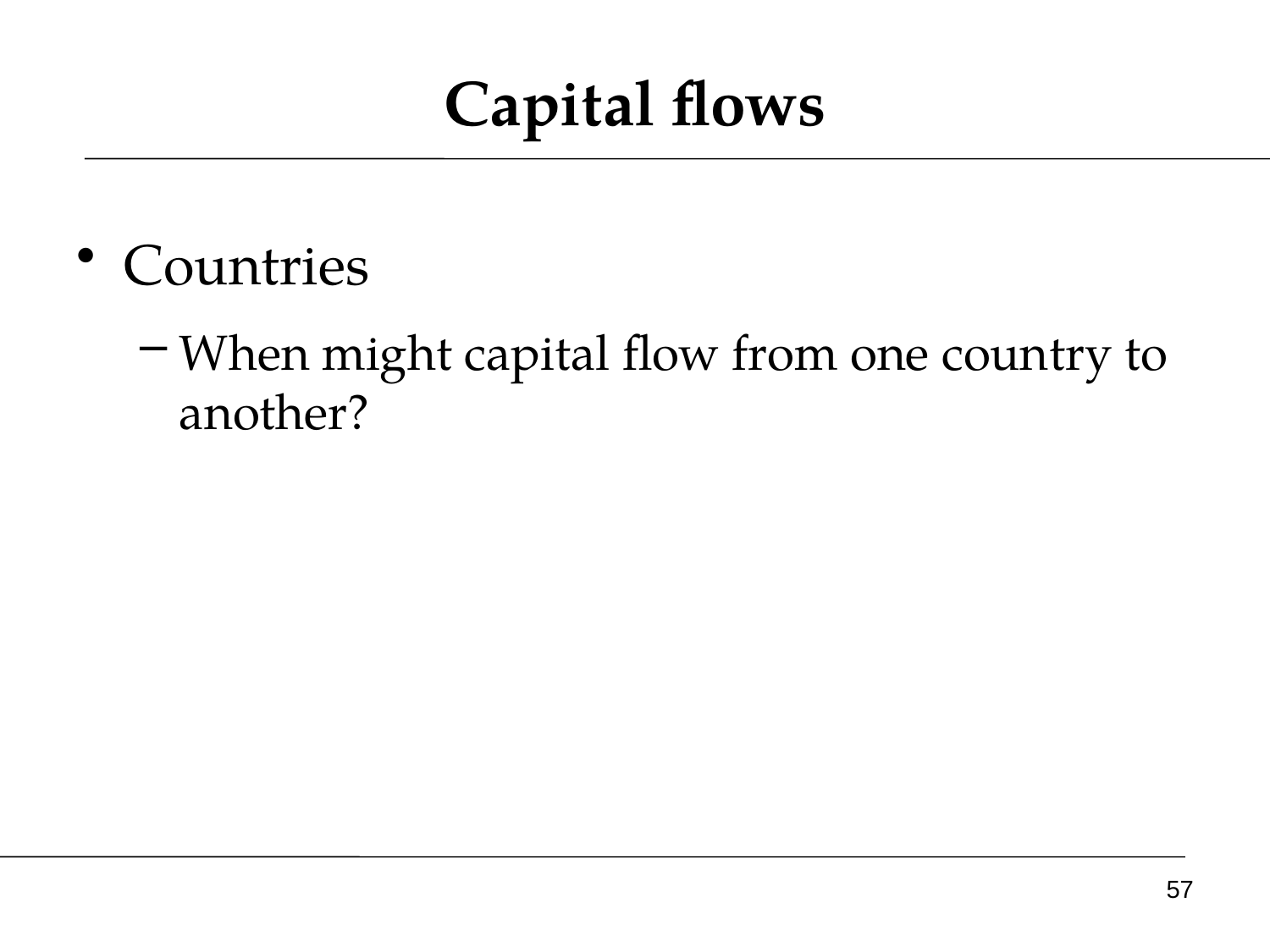

# Capital flows
Countries
When might capital flow from one country to another?

57